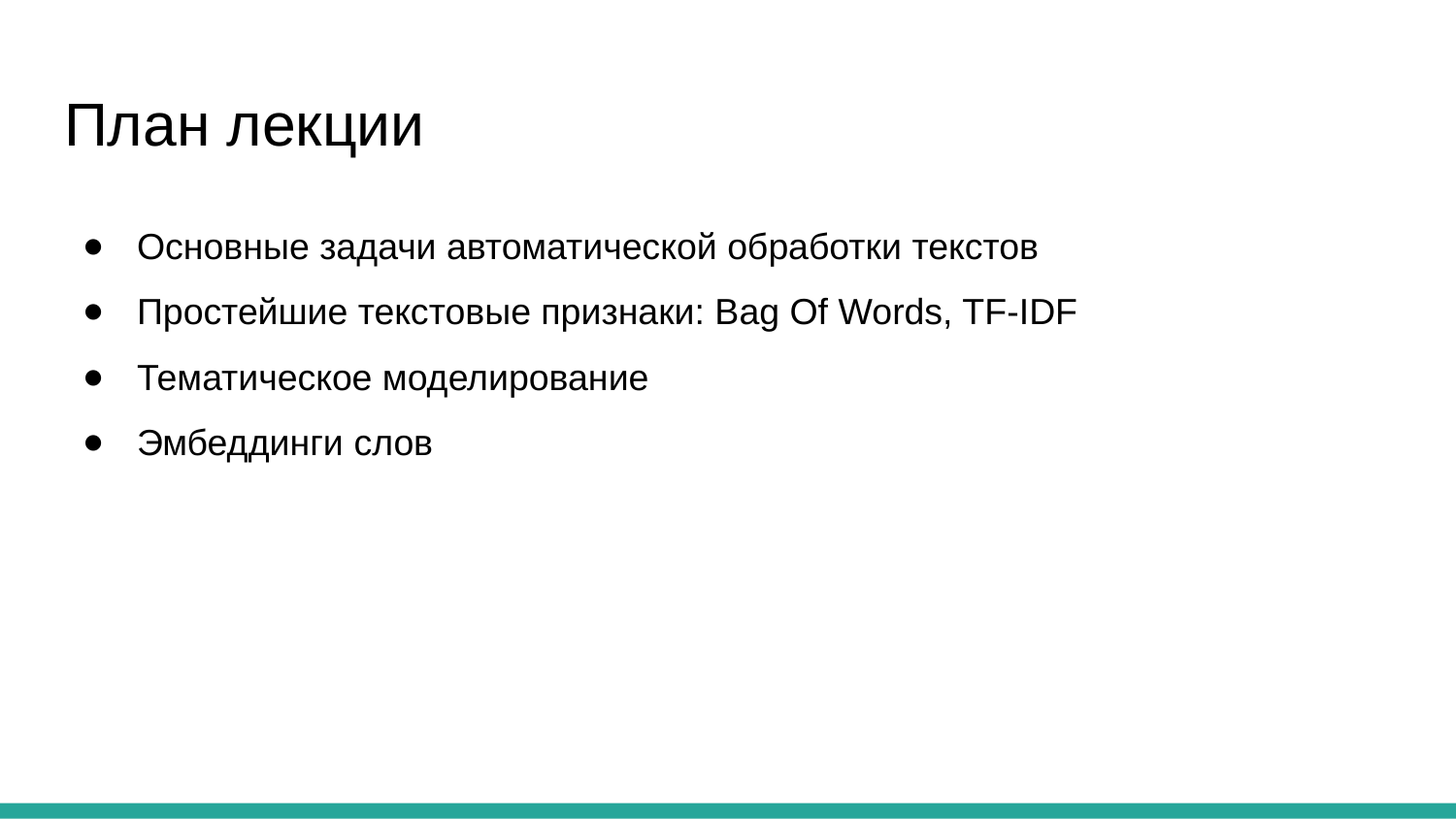

# План лекции
Основные задачи автоматической обработки текстов
Простейшие текстовые признаки: Bag Of Words, TF-IDF
Тематическое моделирование
Эмбеддинги слов